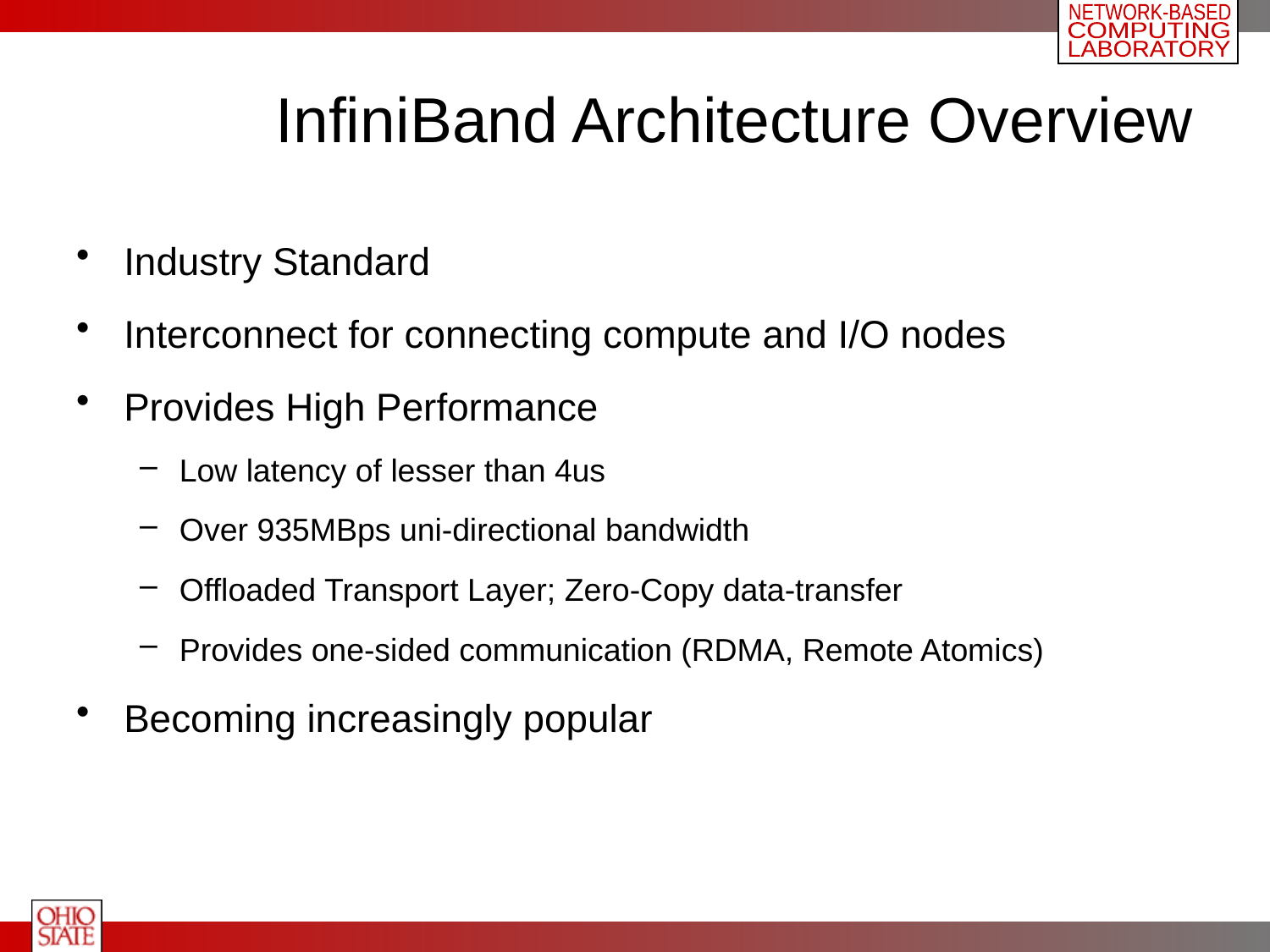

# InfiniBand Architecture Overview
Industry Standard
Interconnect for connecting compute and I/O nodes
Provides High Performance
Low latency of lesser than 4us
Over 935MBps uni-directional bandwidth
Offloaded Transport Layer; Zero-Copy data-transfer
Provides one-sided communication (RDMA, Remote Atomics)
Becoming increasingly popular